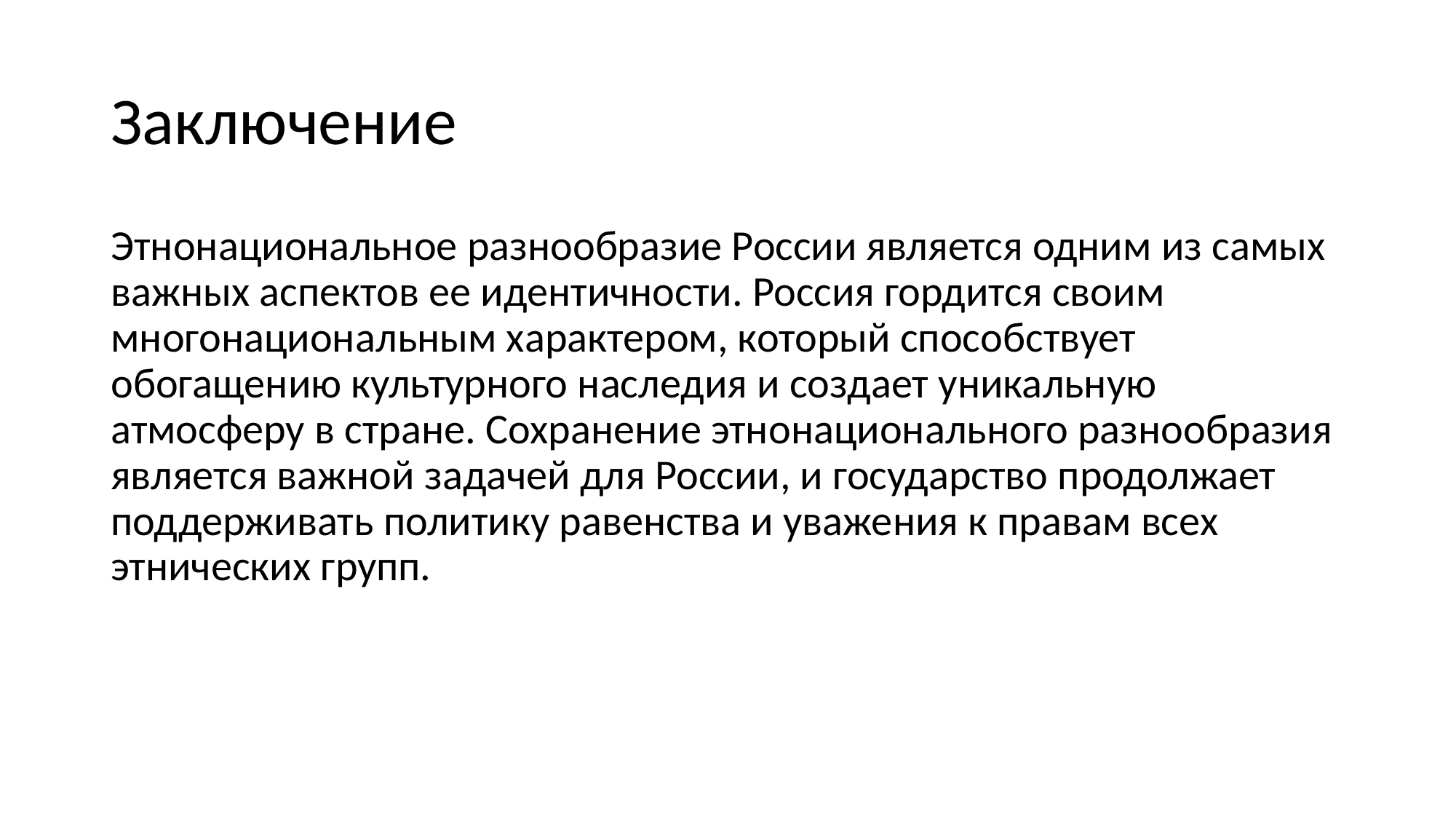

# Заключение
Этнонациональное разнообразие России является одним из самых важных аспектов ее идентичности. Россия гордится своим многонациональным характером, который способствует обогащению культурного наследия и создает уникальную атмосферу в стране. Сохранение этнонационального разнообразия является важной задачей для России, и государство продолжает поддерживать политику равенства и уважения к правам всех этнических групп.